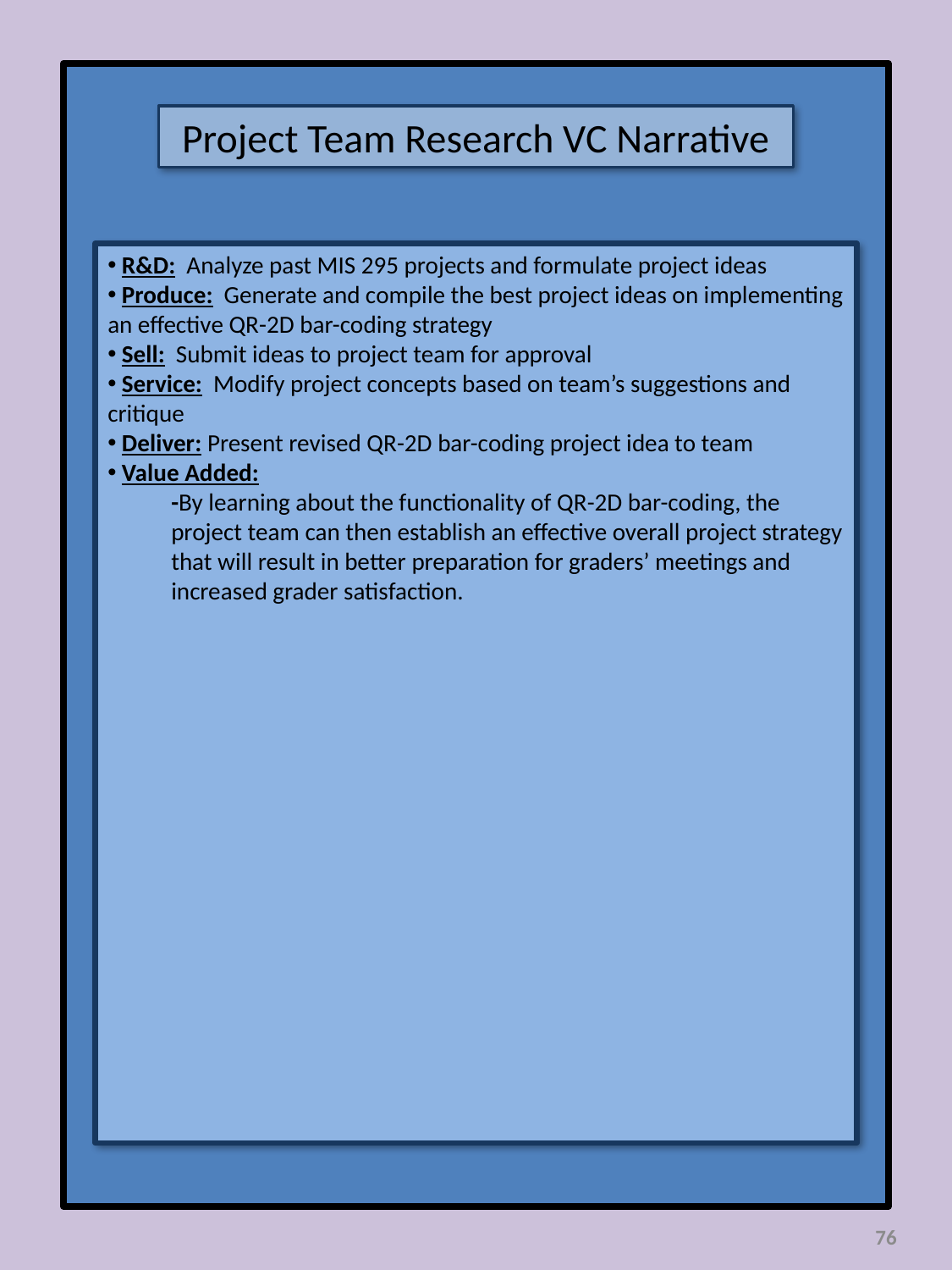

Project Team Research VC Narrative
 R&D:  Analyze past MIS 295 projects and formulate project ideas
 Produce:  Generate and compile the best project ideas on implementing an effective QR-2D bar-coding strategy
 Sell:  Submit ideas to project team for approval
 Service:  Modify project concepts based on team’s suggestions and critique
 Deliver: Present revised QR-2D bar-coding project idea to team
 Value Added:
-By learning about the functionality of QR-2D bar-coding, the project team can then establish an effective overall project strategy that will result in better preparation for graders’ meetings and increased grader satisfaction.

76